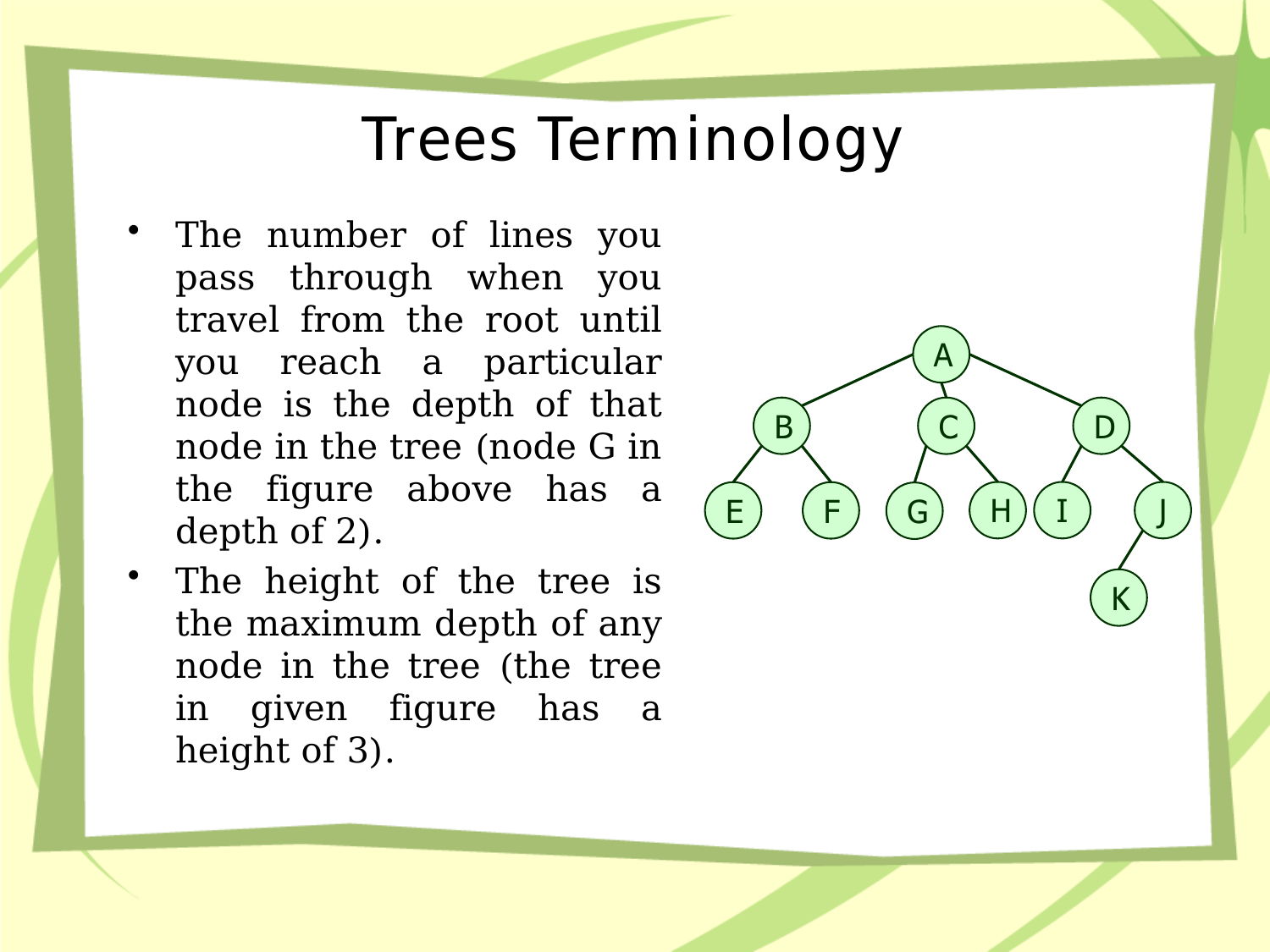

# Trees Terminology
The number of lines you pass through when you travel from the root until you reach a particular node is the depth of that node in the tree (node G in the figure above has a depth of 2).
The height of the tree is the maximum depth of any node in the tree (the tree in given figure has a height of 3).

A
B
C
D
H
I
J
E
F
G
K